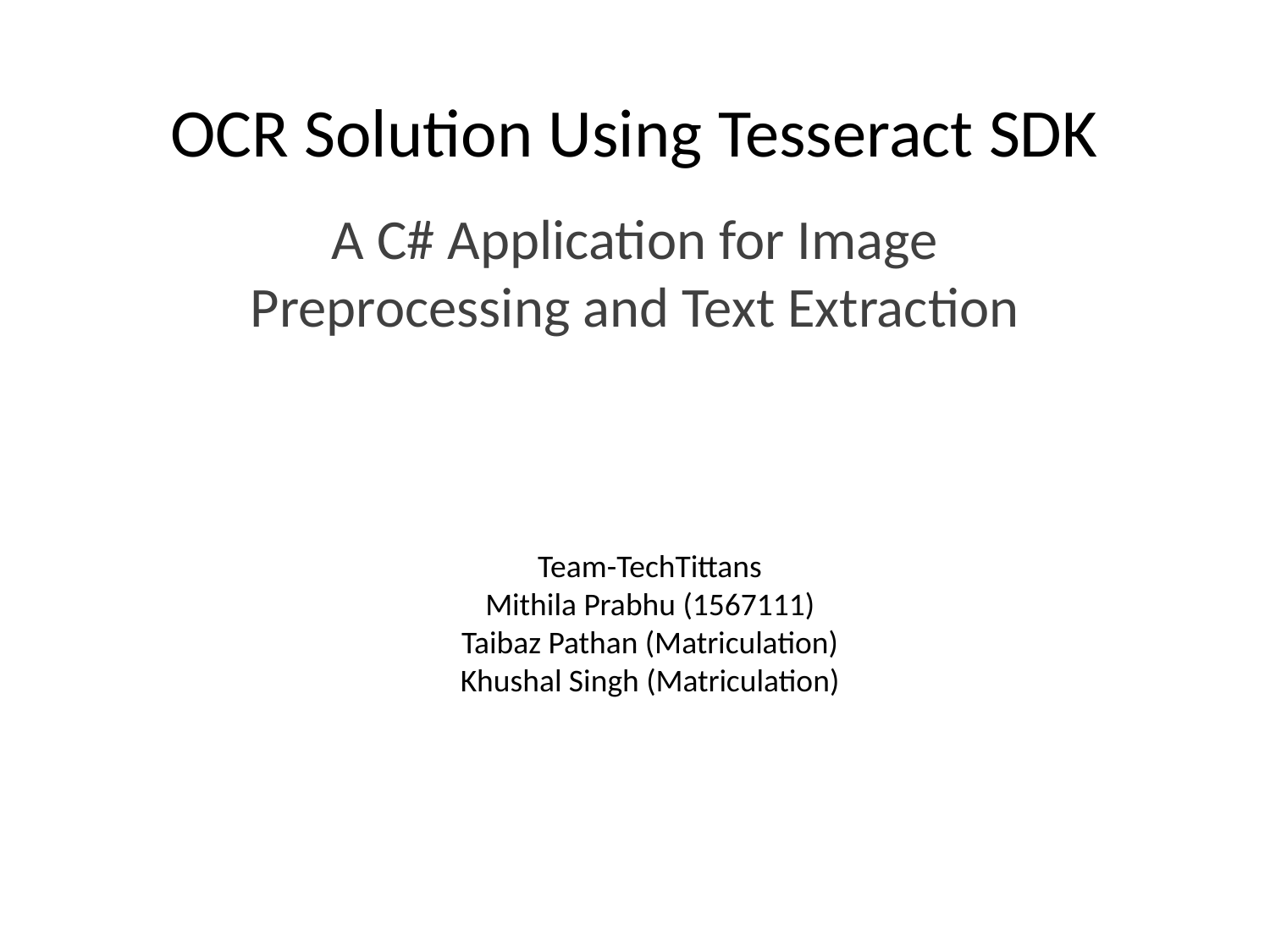

# OCR Solution Using Tesseract SDK
A C# Application for Image Preprocessing and Text Extraction
Team-TechTittans
Mithila Prabhu (1567111)
Taibaz Pathan (Matriculation)
Khushal Singh (Matriculation)